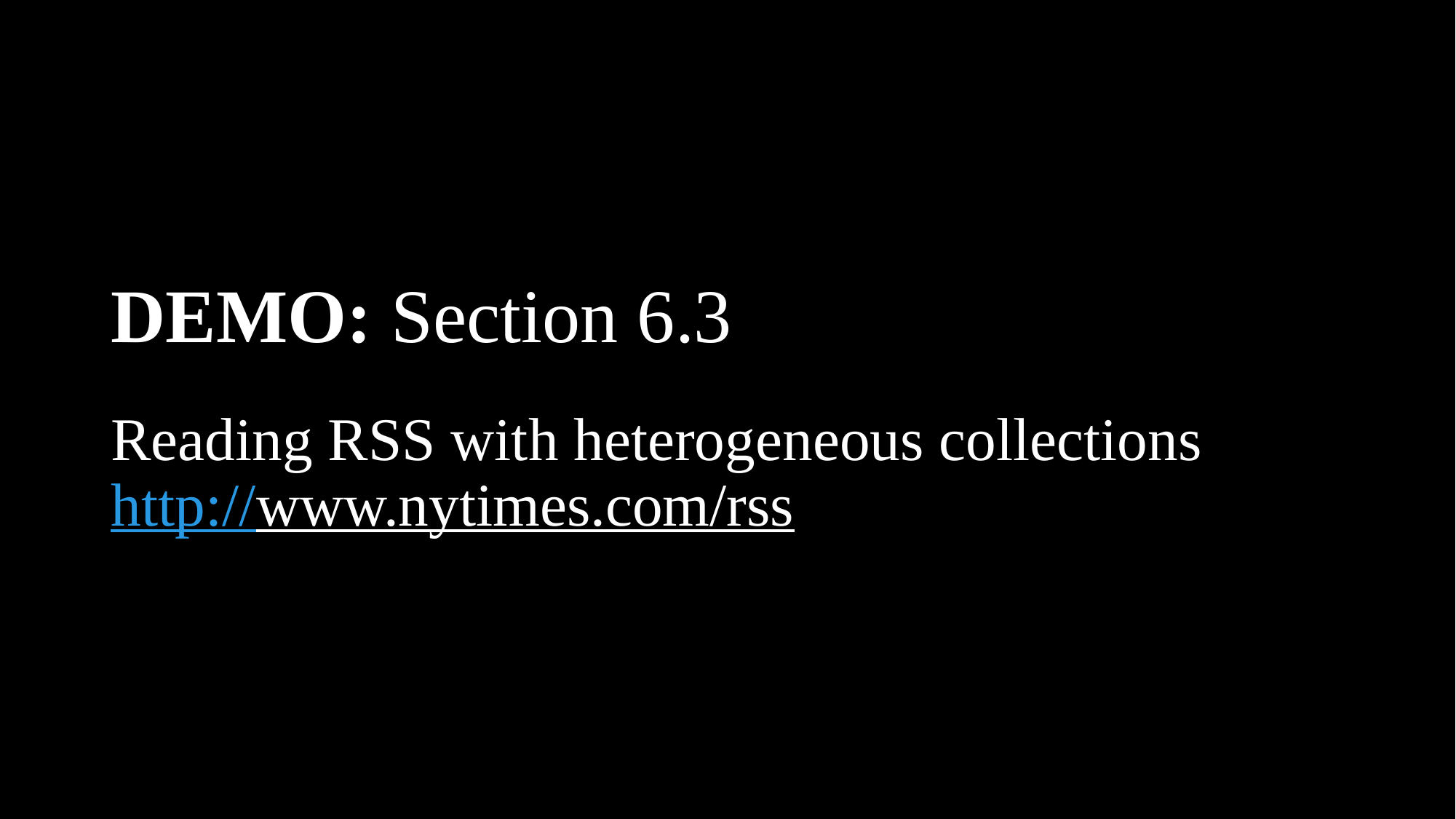

# DEMO: Section 6.3 Reading RSS with heterogeneous collections http://www.nytimes.com/rss